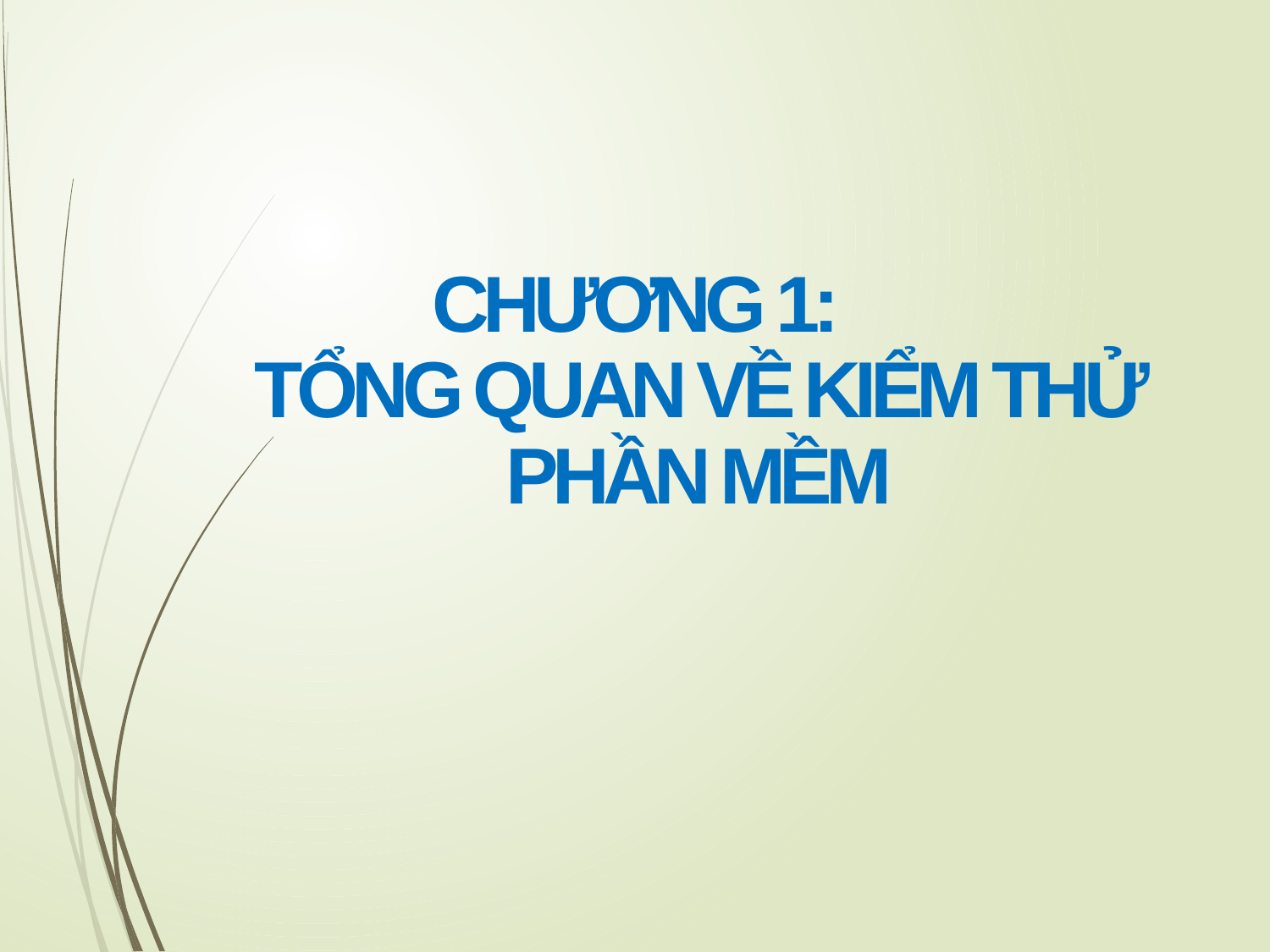

# CHƯƠNG 1: TỔNG QUAN VỀ KIỂM THỬ PHẦN MỀM